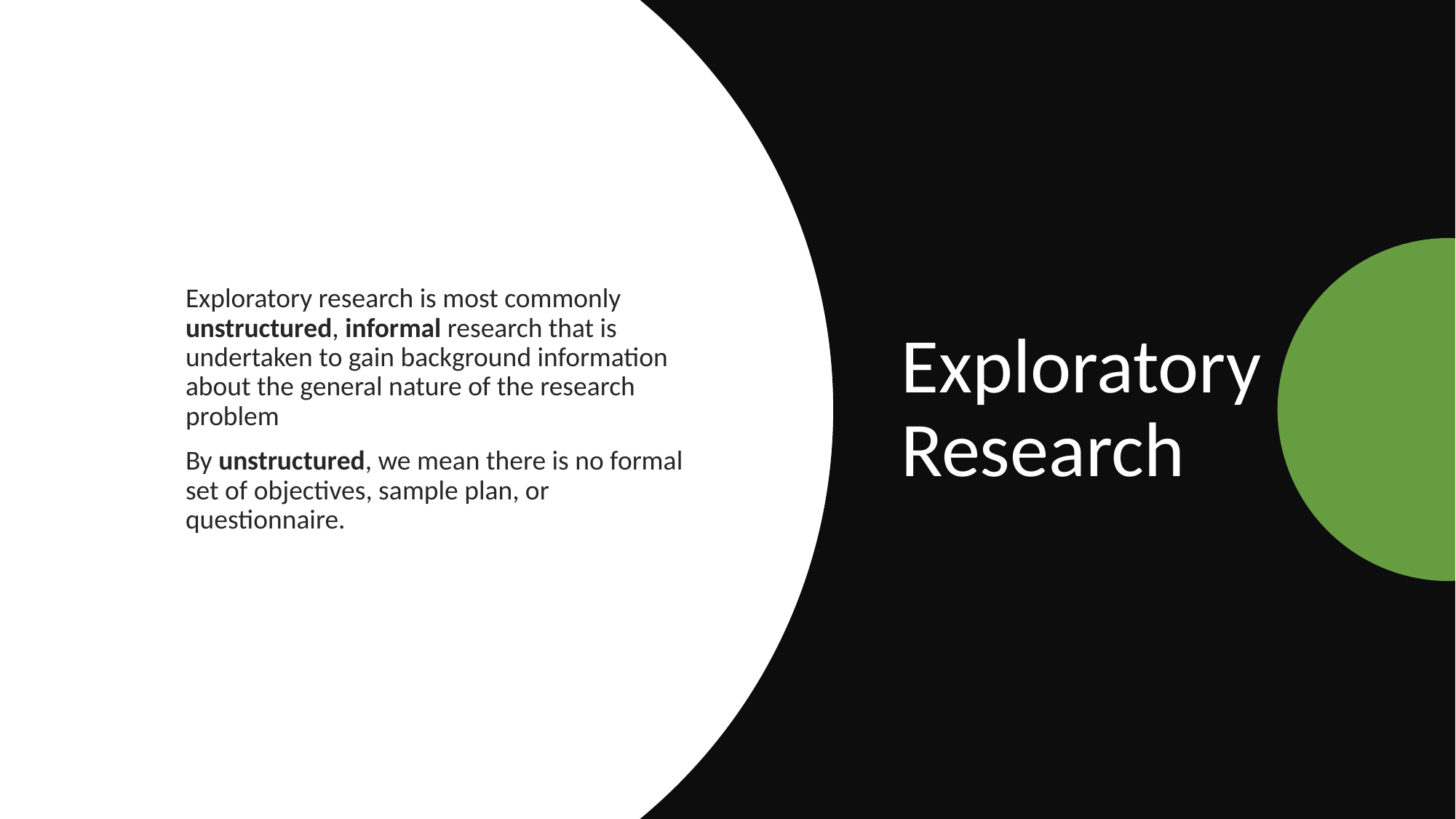

# Exploratory Research
Exploratory research is most commonly unstructured, informal research that is undertaken to gain background information about the general nature of the research problem
By unstructured, we mean there is no formal set of objectives, sample plan, or questionnaire.

Mike Nguyen
19